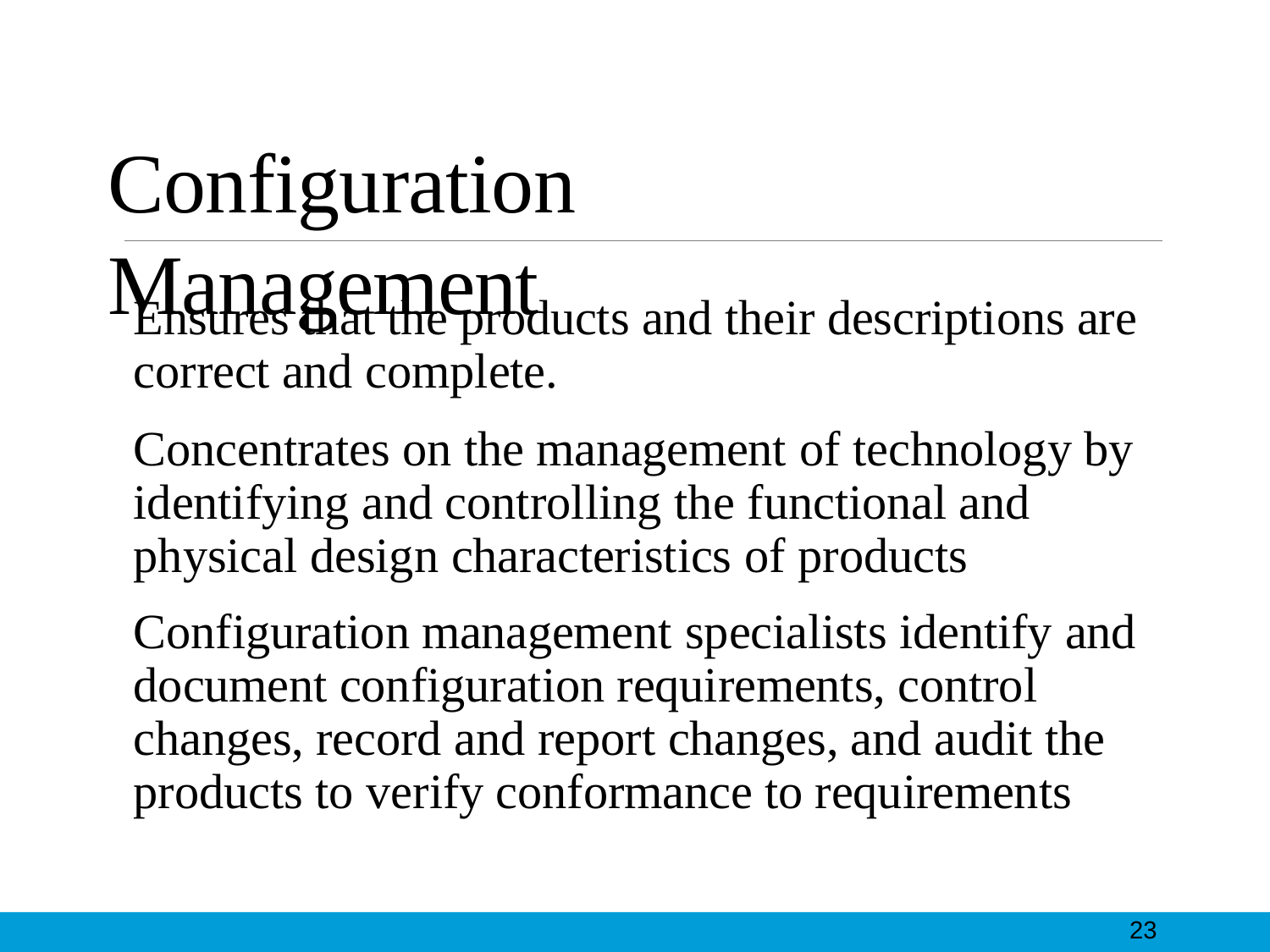

# Configuration Management
Ensures that the products and their descriptions are  correct and complete.
Concentrates on the management of technology by  identifying and controlling the functional and  physical design characteristics of products
Configuration management specialists identify and  document configuration requirements, control  changes, record and report changes, and audit the  products to verify conformance to requirements

23